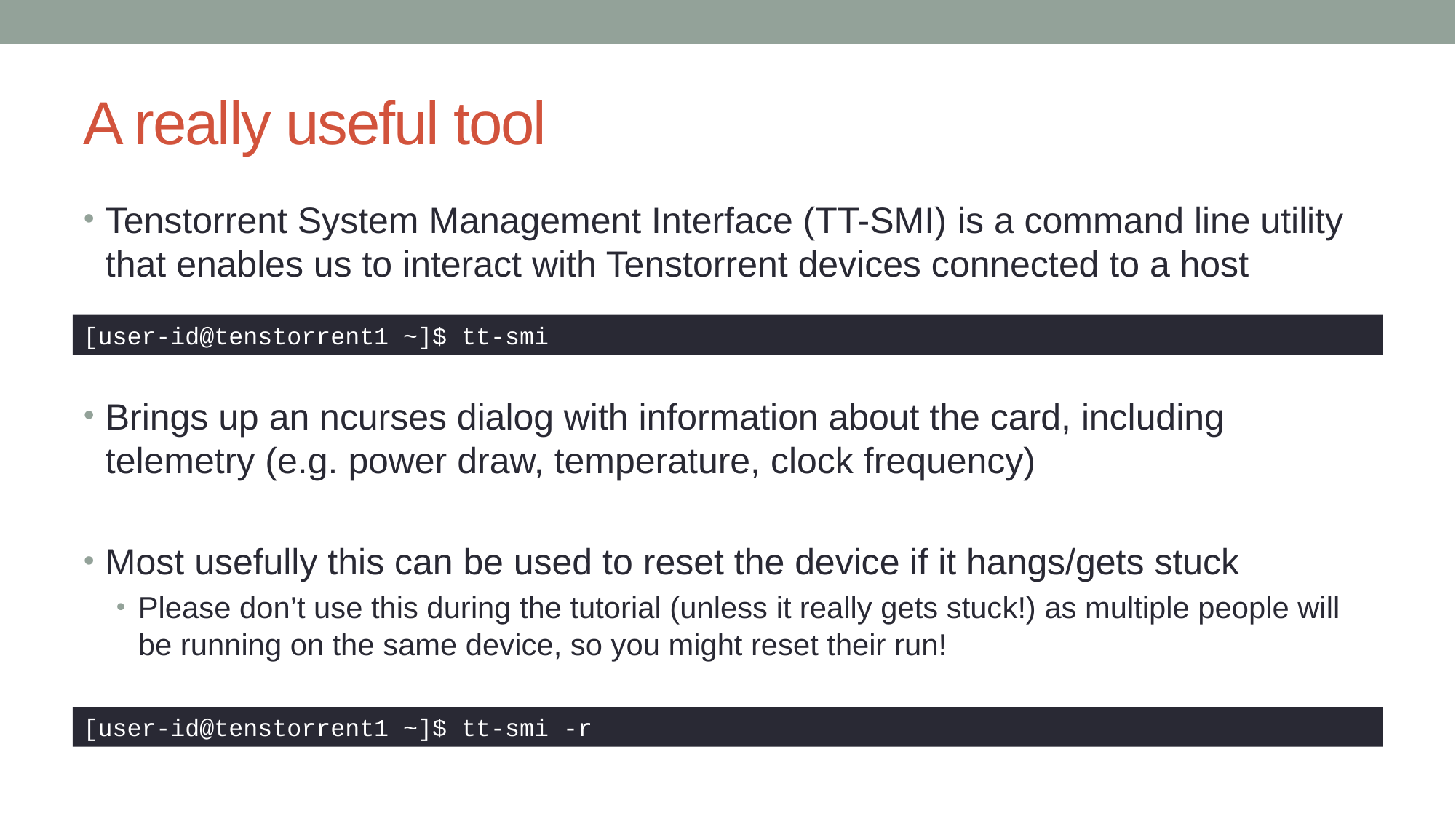

# A really useful tool
Tenstorrent System Management Interface (TT-SMI) is a command line utility that enables us to interact with Tenstorrent devices connected to a host

Brings up an ncurses dialog with information about the card, including telemetry (e.g. power draw, temperature, clock frequency)

Most usefully this can be used to reset the device if it hangs/gets stuck
Please don’t use this during the tutorial (unless it really gets stuck!) as multiple people will be running on the same device, so you might reset their run!

[user-id@tenstorrent1 ~]$ tt-smi
[user-id@tenstorrent1 ~]$ tt-smi -r